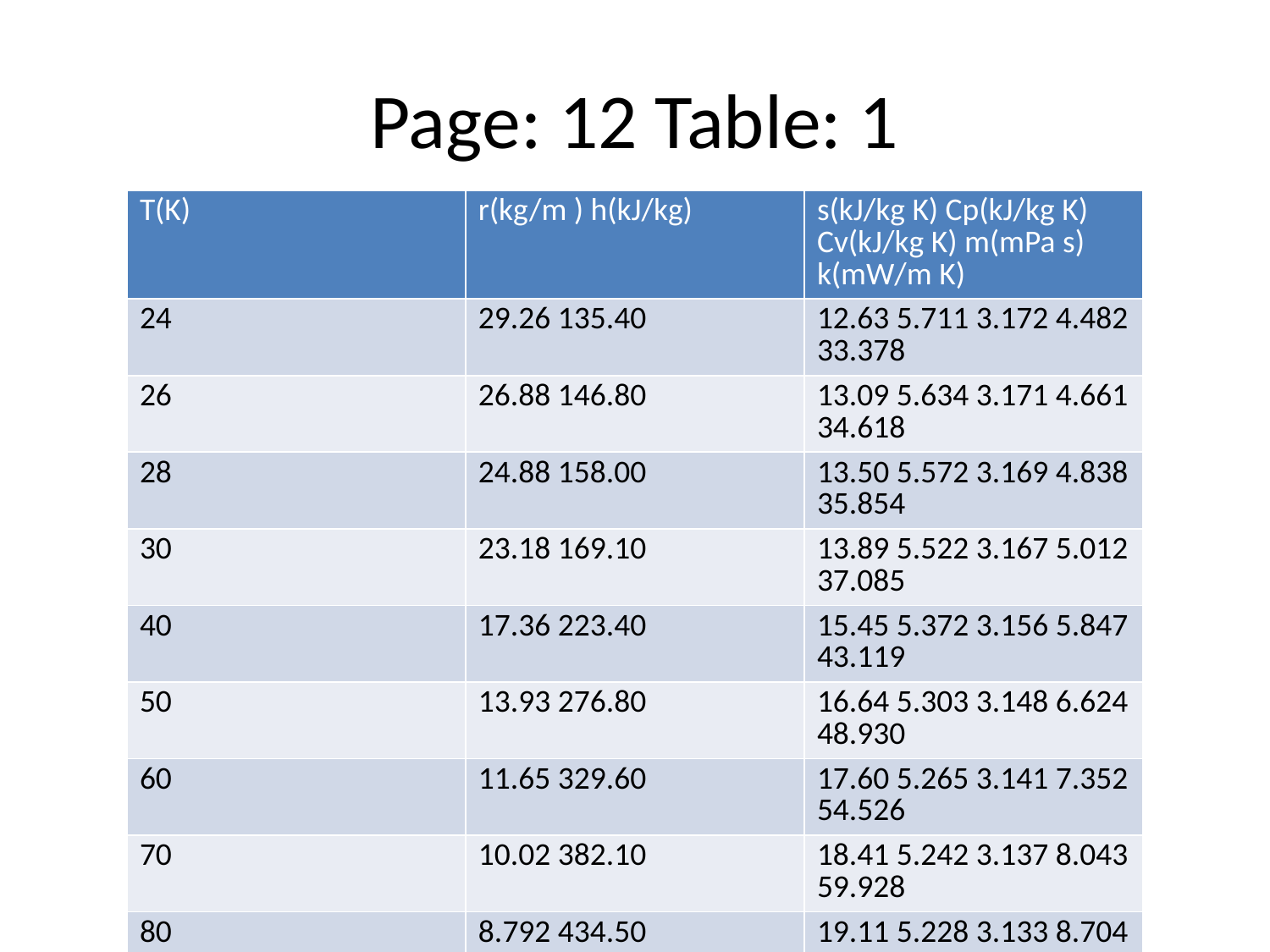

# Page: 12 Table: 1
| T(K) | r(kg/m ) h(kJ/kg) | s(kJ/kg K) Cp(kJ/kg K) Cv(kJ/kg K) m(mPa s) k(mW/m K) |
| --- | --- | --- |
| 24 | 29.26 135.40 | 12.63 5.711 3.172 4.482 33.378 |
| 26 | 26.88 146.80 | 13.09 5.634 3.171 4.661 34.618 |
| 28 | 24.88 158.00 | 13.50 5.572 3.169 4.838 35.854 |
| 30 | 23.18 169.10 | 13.89 5.522 3.167 5.012 37.085 |
| 40 | 17.36 223.40 | 15.45 5.372 3.156 5.847 43.119 |
| 50 | 13.93 276.80 | 16.64 5.303 3.148 6.624 48.930 |
| 60 | 11.65 329.60 | 17.60 5.265 3.141 7.352 54.526 |
| 70 | 10.02 382.10 | 18.41 5.242 3.137 8.043 59.928 |
| 80 | 8.792 434.50 | 19.11 5.228 3.133 8.704 65.156 |
| 90 | 7.834 486.70 | 19.73 5.219 3.131 9.339 70.228 |
| 100 | 7.066 538.80 | 20.28 5.212 3.129 9.955 75.161 |
| 125 | 5.677 669.00 | 21.44 5.203 3.125 11.240 86.971 |
| 150 | 4.745 799.00 | 22.39 5.198 3.123 12.640 98.159 |
| 175 | 4.076 928.90 | 23.19 5.195 3.122 13.970 108.842 |
| 200 | 3.572 1,059.00 | 23.88 5.194 3.121 15.250 119.105 |
| 225 | 3.179 1,189.00 | 24.49 5.193 3.120 16.480 129.009 |
| 250 | 2.864 1,318.00 | 25.04 5.192 3.119 17.680 138.602 |
| 275 | 2.606 1,448.00 | 25.54 5.192 3.119 18.840 147.923 |
| 300 | 2.391 1,578.00 | 25.99 5.192 3.119 19.980 157.003 |